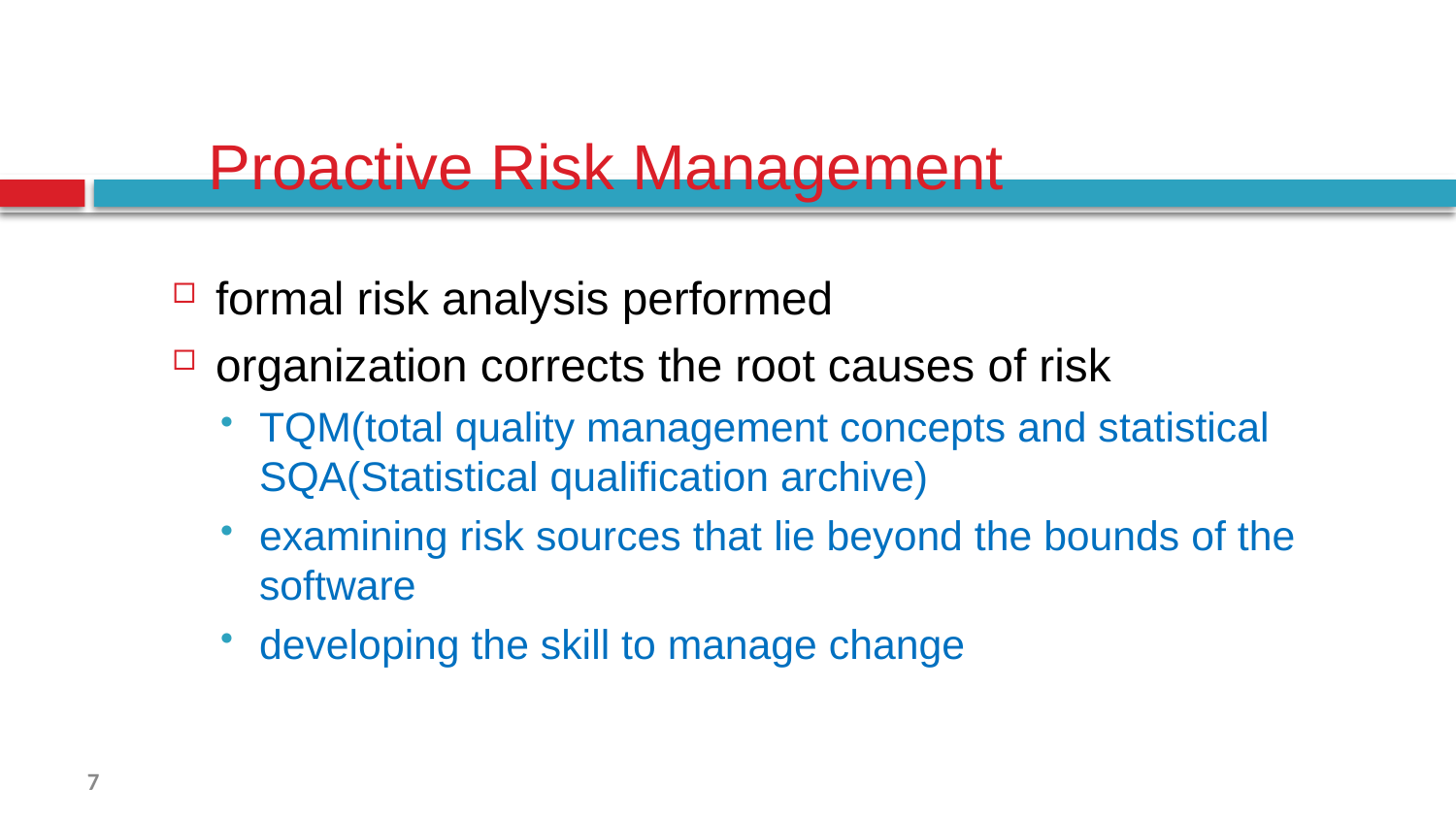

# Proactive Risk Management
formal risk analysis performed
organization corrects the root causes of risk
TQM(total quality management concepts and statistical SQA(Statistical qualification archive)
examining risk sources that lie beyond the bounds of the software
developing the skill to manage change
7